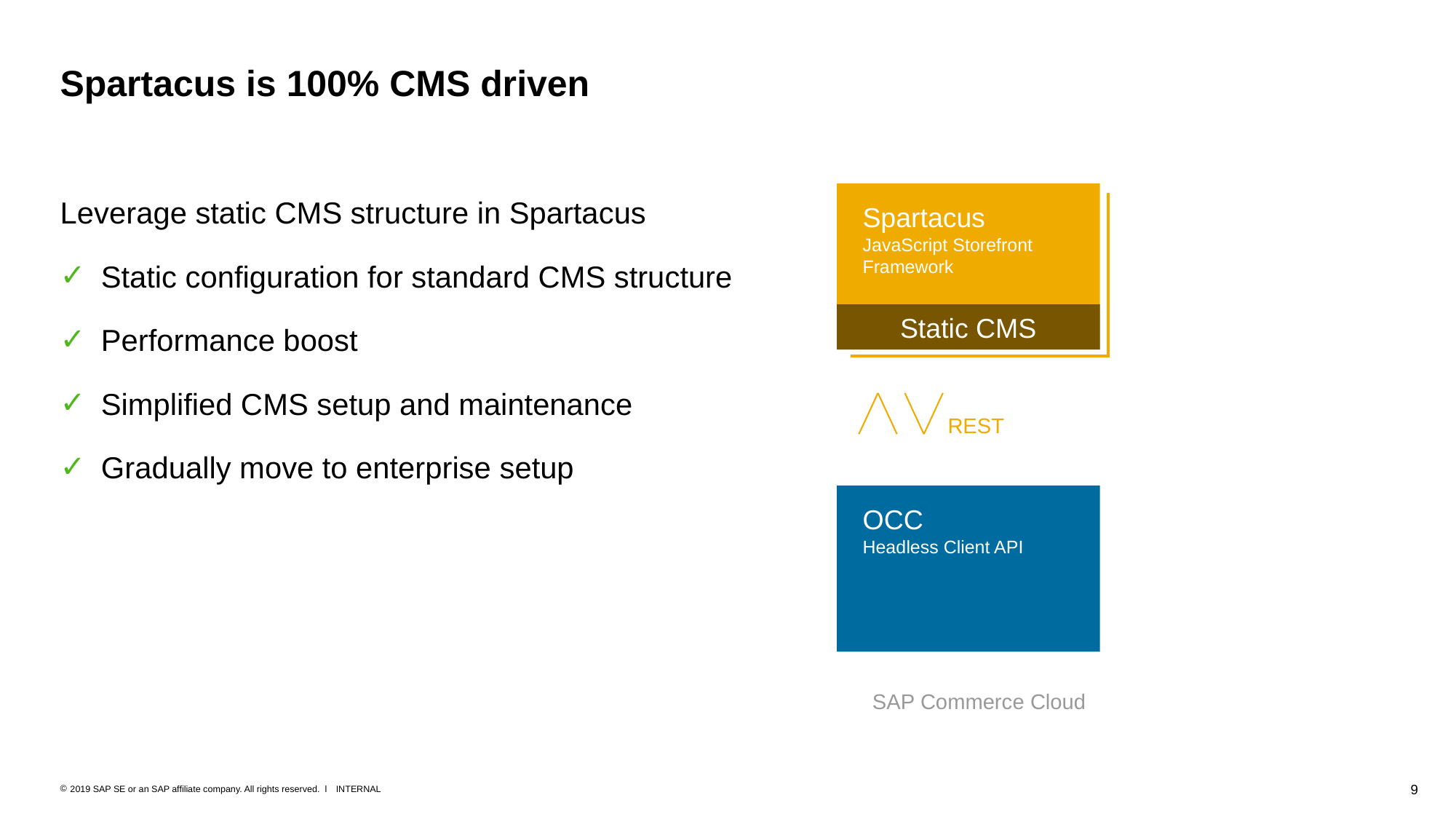

# Spartacus is 100% CMS driven
SAP Commerce Cloud
Spartacus
JavaScript Storefront Framework
Leverage static CMS structure in Spartacus
Static configuration for standard CMS structure
Performance boost
Simplified CMS setup and maintenance
Gradually move to enterprise setup
Static CMS
REST
OCC
Headless Client API